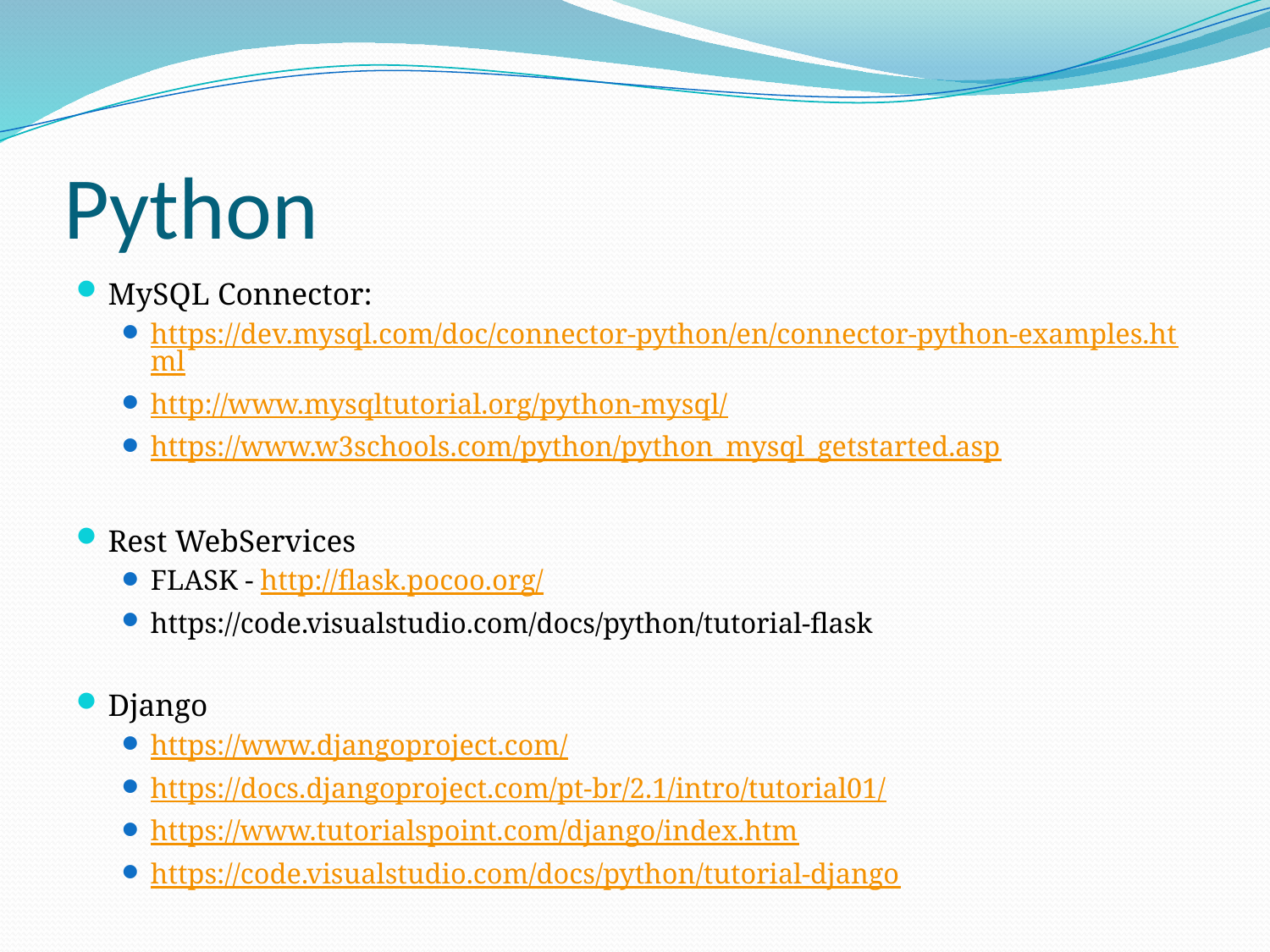

# Python
MySQL Connector:
https://dev.mysql.com/doc/connector-python/en/connector-python-examples.html
http://www.mysqltutorial.org/python-mysql/
https://www.w3schools.com/python/python_mysql_getstarted.asp

Rest WebServices
FLASK - http://flask.pocoo.org/
https://code.visualstudio.com/docs/python/tutorial-flask

Django
https://www.djangoproject.com/
https://docs.djangoproject.com/pt-br/2.1/intro/tutorial01/
https://www.tutorialspoint.com/django/index.htm
https://code.visualstudio.com/docs/python/tutorial-django